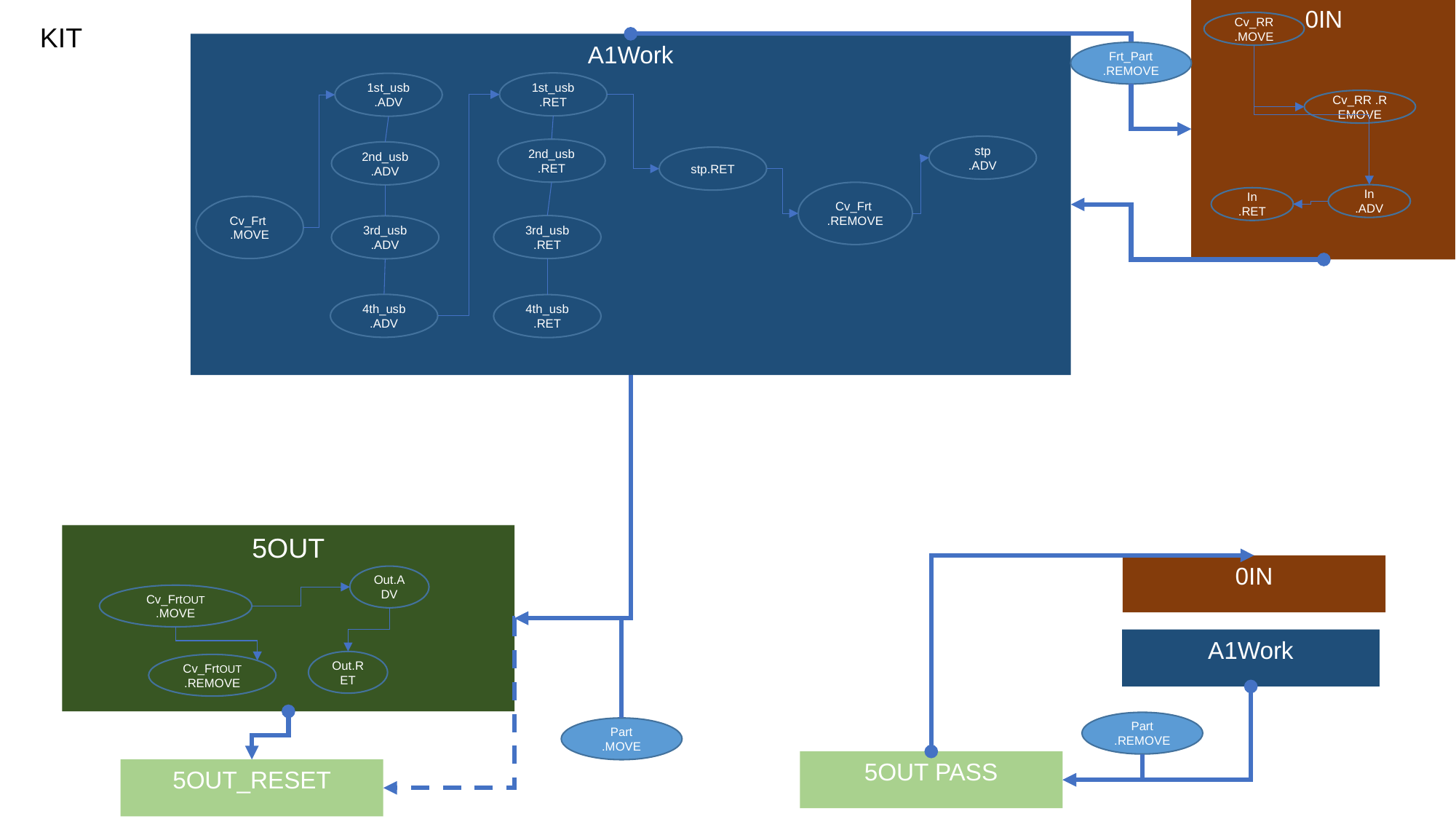

0IN
Cv_RR
.MOVE
Cv_RR .REMOVE
In
.ADV
In
.RET
# KIT
A1Work
1st_usb
.RET
1st_usb
.ADV
stp
.ADV
2nd_usb
.RET
2nd_usb
.ADV
stp.RET
Cv_Frt
.REMOVE
Cv_Frt
.MOVE
3rd_usb
.RET
3rd_usb
.ADV
4th_usb
.ADV
4th_usb
.RET
Frt_Part
.REMOVE
lib/Cylinder/Double
[In]
lib/Cylinder/Double
[stp1]
lib/Cylinder/Double
[1st_usb]
lib/Cylinder/Double
[stp2]
lib/Cylinder/Double
[2nd_usb]
lib/Cylinder/Double
[stp3]
lib/Cylinder/Double
[3rd_usb]
lib/Cylinder/Double
[stp4]
lib/Cylinder/Double
[4th_usb]
lib/Cylinder/Double
[Out]
5OUT
Out.ADV
Cv_FrtOUT
.MOVE
Out.RET
Cv_FrtOUT
.REMOVE
lib/Conveyor/CV
[Cv_RR]
0IN
lib/Conveyor/CVRemove[Cv_Frt]
A1Work
lib/Conveyor/CV
[Cv_FrtOUT]
lib/Conveyor/CVRemove[Part]
Part
.REMOVE
Part
.MOVE
lib/Conveyor/CVRemove[Frt_Part]
5OUT PASS
5OUT_RESET